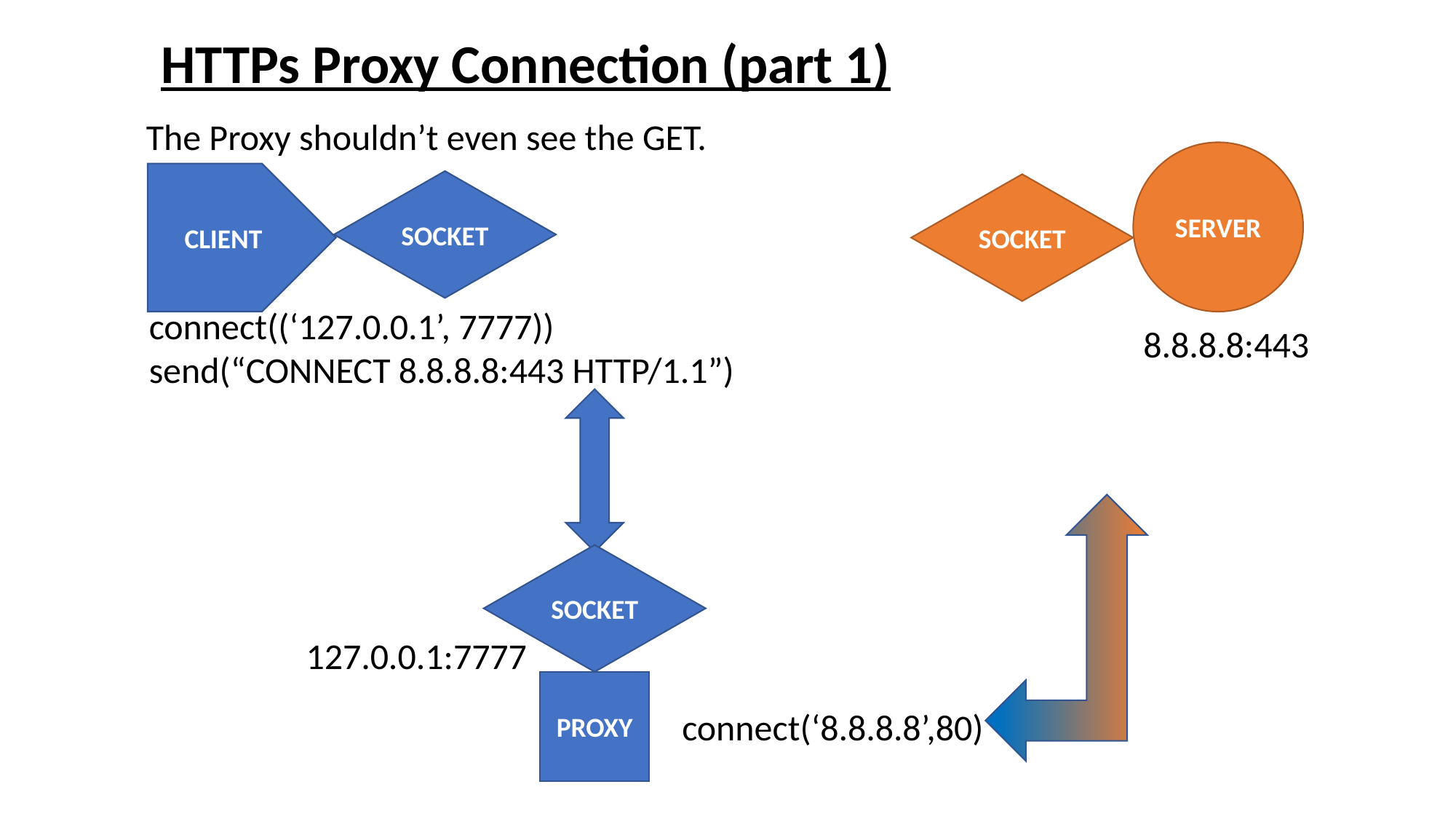

HTTPs Proxy Connection (part 1)
The Proxy shouldn’t even see the GET.
SERVER
CLIENT
SOCKET
SOCKET
connect((‘127.0.0.1’, 7777))
send(“CONNECT 8.8.8.8:443 HTTP/1.1”)
8.8.8.8:443

SOCKET
127.0.0.1:7777
PROXY
connect(‘8.8.8.8’,80)